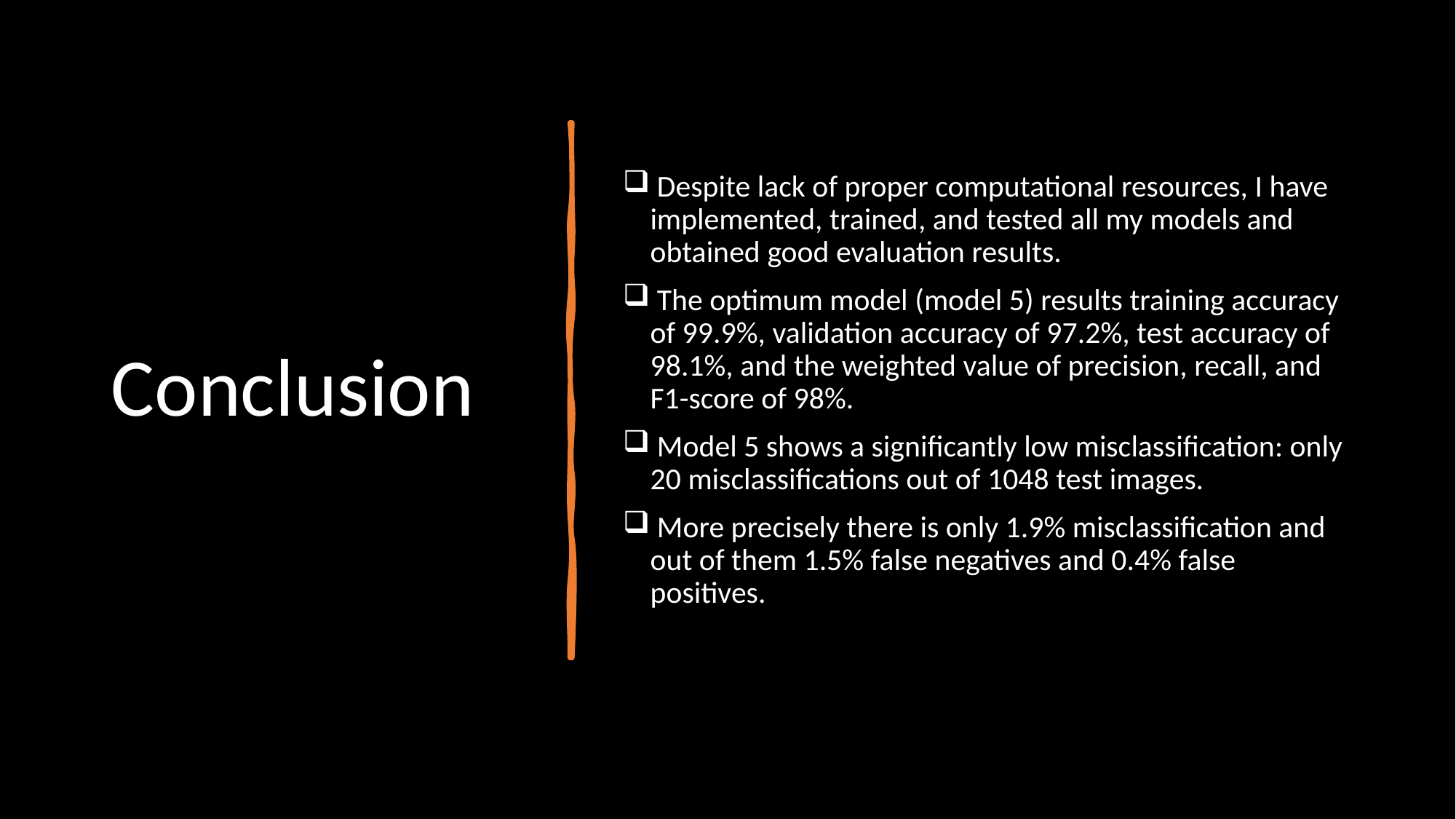

# Conclusion
 Despite lack of proper computational resources, I have implemented, trained, and tested all my models and obtained good evaluation results.
 The optimum model (model 5) results training accuracy of 99.9%, validation accuracy of 97.2%, test accuracy of 98.1%, and the weighted value of precision, recall, and F1-score of 98%.
 Model 5 shows a significantly low misclassification: only 20 misclassifications out of 1048 test images.
 More precisely there is only 1.9% misclassification and out of them 1.5% false negatives and 0.4% false positives.